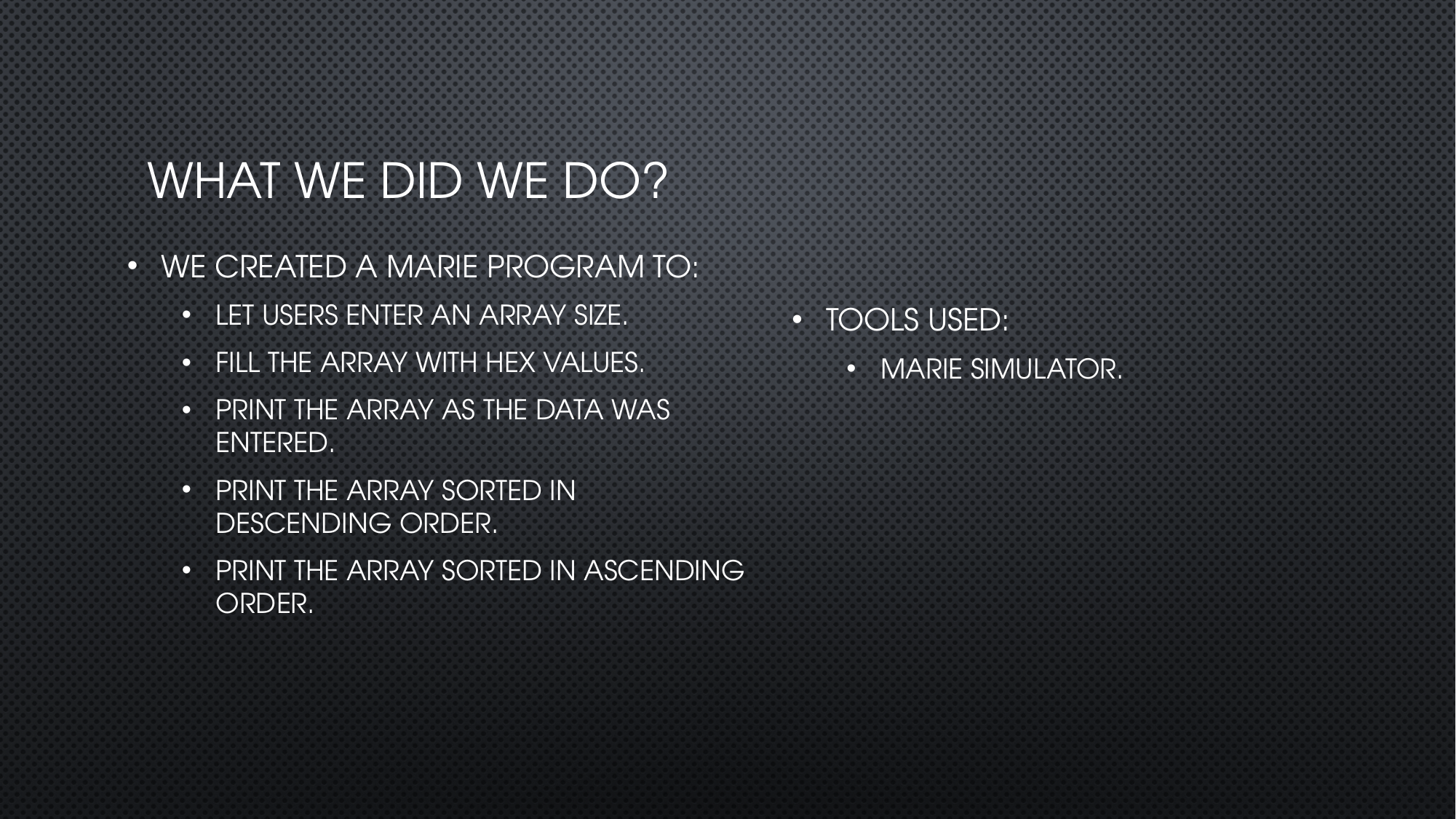

# What we did WE do?
Tools Used:
Marie Simulator.
We created a Marie Program to:
Let users enter an array size.
fill the array with Hex values.
print the array as the data was entered.
print the array sorted in descending order.
print the array sorted in ascending order.